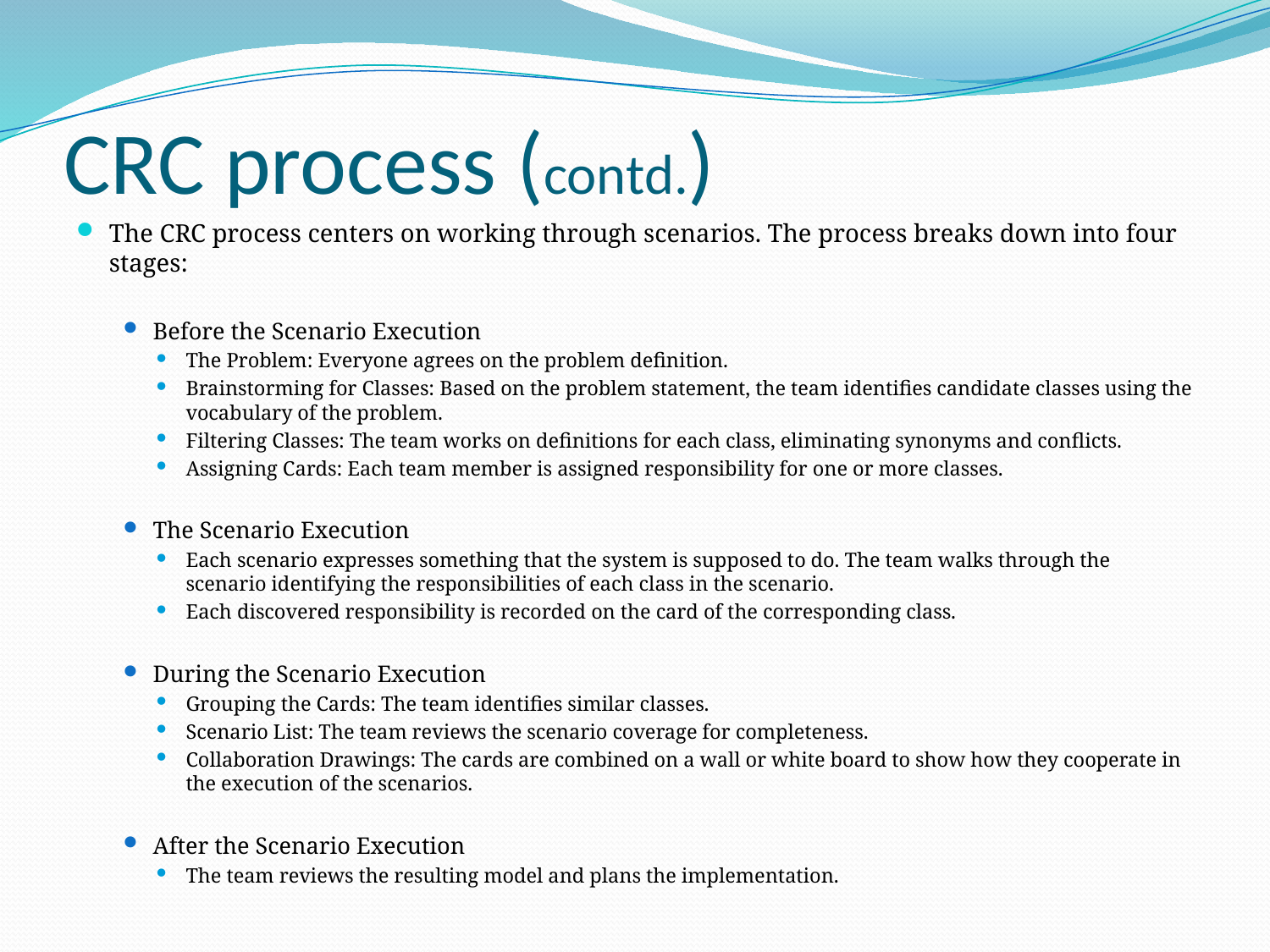

# CRC process (contd.)
The CRC process centers on working through scenarios. The process breaks down into four stages:

Before the Scenario Execution
The Problem: Everyone agrees on the problem definition.
Brainstorming for Classes: Based on the problem statement, the team identifies candidate classes using the vocabulary of the problem.
Filtering Classes: The team works on definitions for each class, eliminating synonyms and conflicts.
Assigning Cards: Each team member is assigned responsibility for one or more classes.

The Scenario Execution
Each scenario expresses something that the system is supposed to do. The team walks through the scenario identifying the responsibilities of each class in the scenario.
Each discovered responsibility is recorded on the card of the corresponding class.

During the Scenario Execution
Grouping the Cards: The team identifies similar classes.
Scenario List: The team reviews the scenario coverage for completeness.
Collaboration Drawings: The cards are combined on a wall or white board to show how they cooperate in the execution of the scenarios.

After the Scenario Execution
The team reviews the resulting model and plans the implementation.